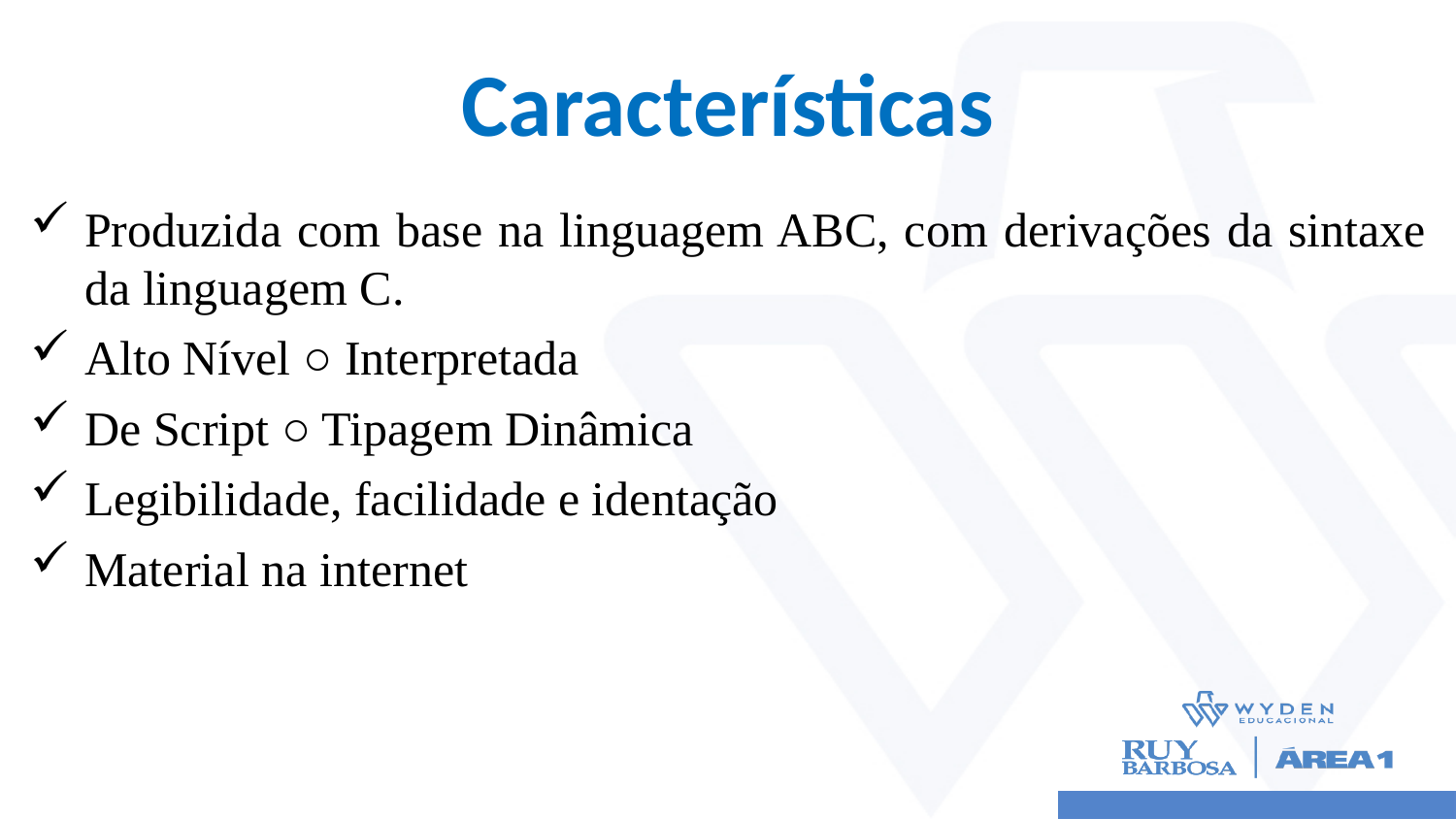

# Características
Produzida com base na linguagem ABC, com derivações da sintaxe da linguagem C.
Alto Nível ○ Interpretada
De Script ○ Tipagem Dinâmica
Legibilidade, facilidade e identação
Material na internet